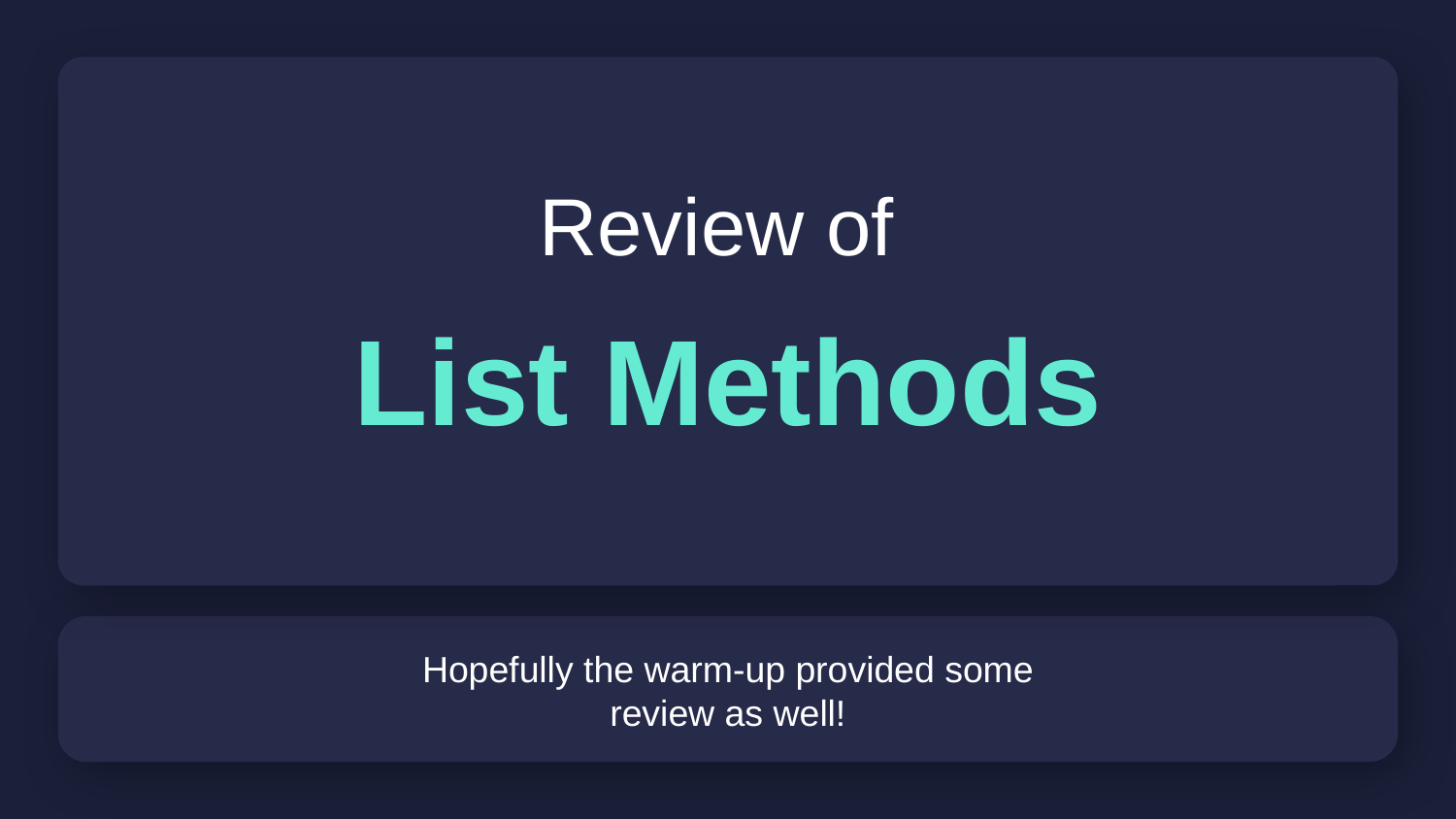

Review of
List Methods
# Hopefully the warm-up provided some review as well!